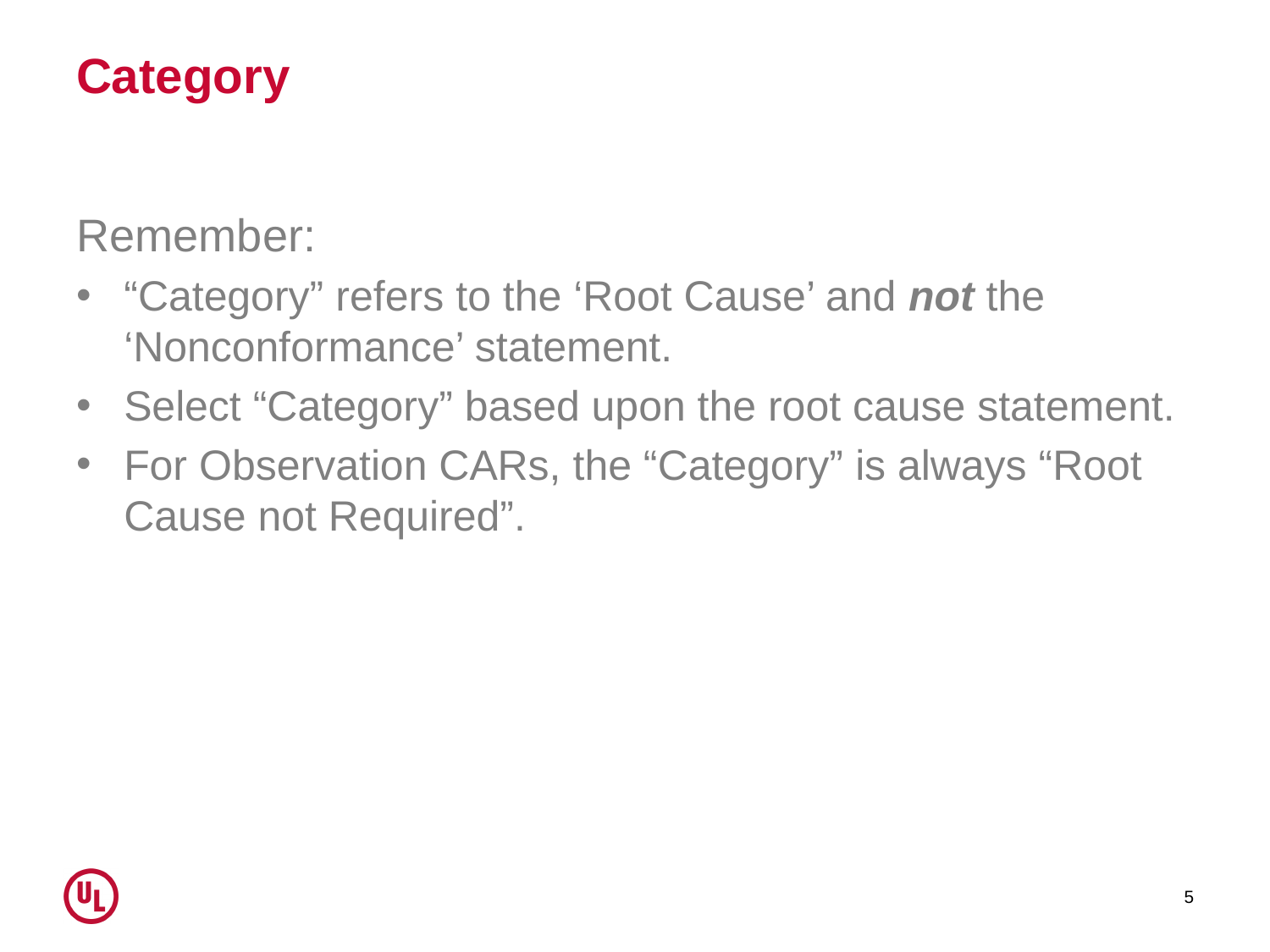

# Category
Remember:
“Category” refers to the ‘Root Cause’ and not the ‘Nonconformance’ statement.
Select “Category” based upon the root cause statement.
For Observation CARs, the “Category” is always “Root Cause not Required”.
5